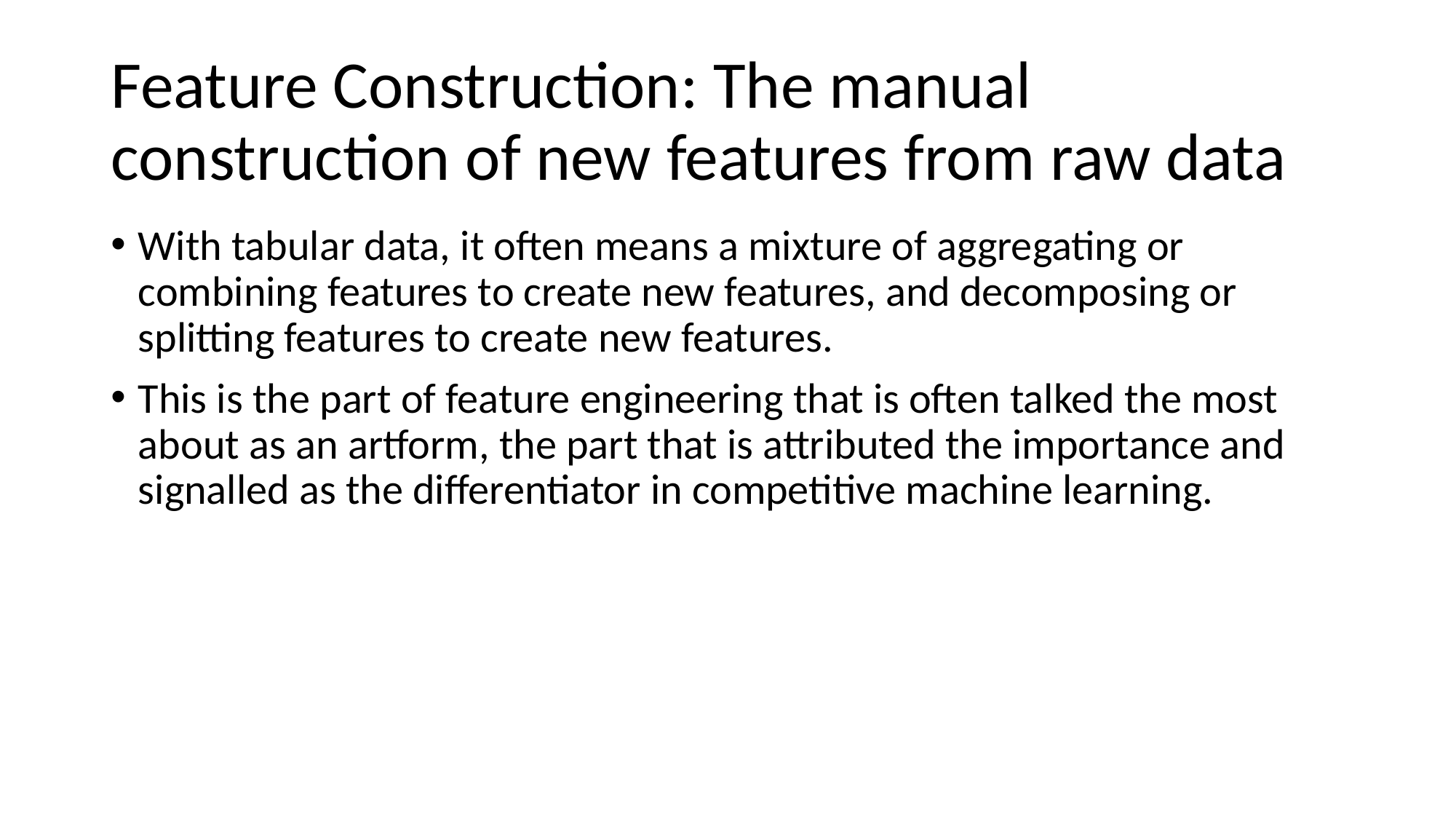

# Feature Construction: The manual construction of new features from raw data
With tabular data, it often means a mixture of aggregating or combining features to create new features, and decomposing or splitting features to create new features.
This is the part of feature engineering that is often talked the most about as an artform, the part that is attributed the importance and signalled as the differentiator in competitive machine learning.